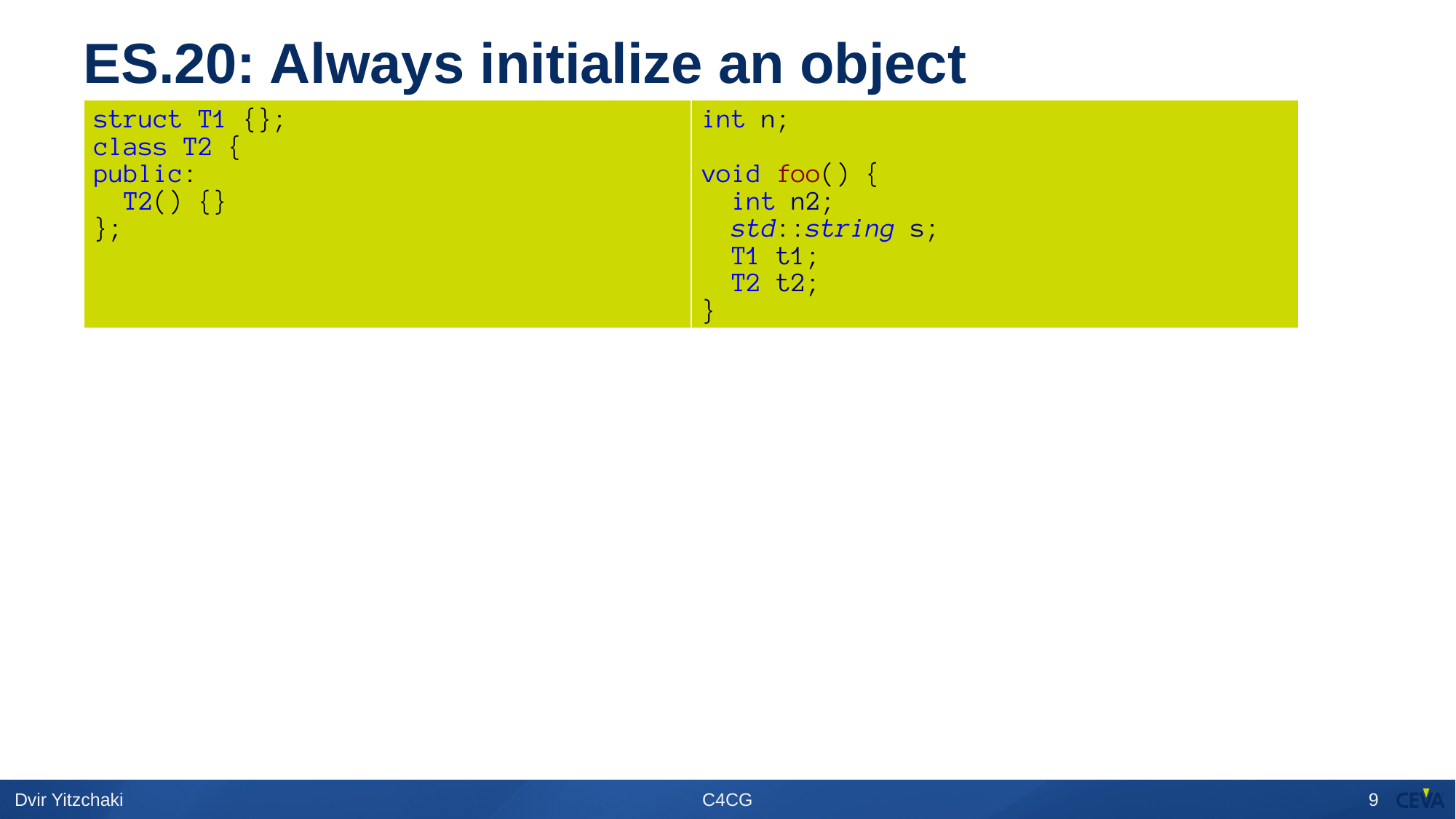

# ES.20: Always initialize an object
| struct T1 {}; class T2 { public: T2() {} }; | int n; void foo() { int n2; std::string s; T1 t1; T2 t2; } |
| --- | --- |